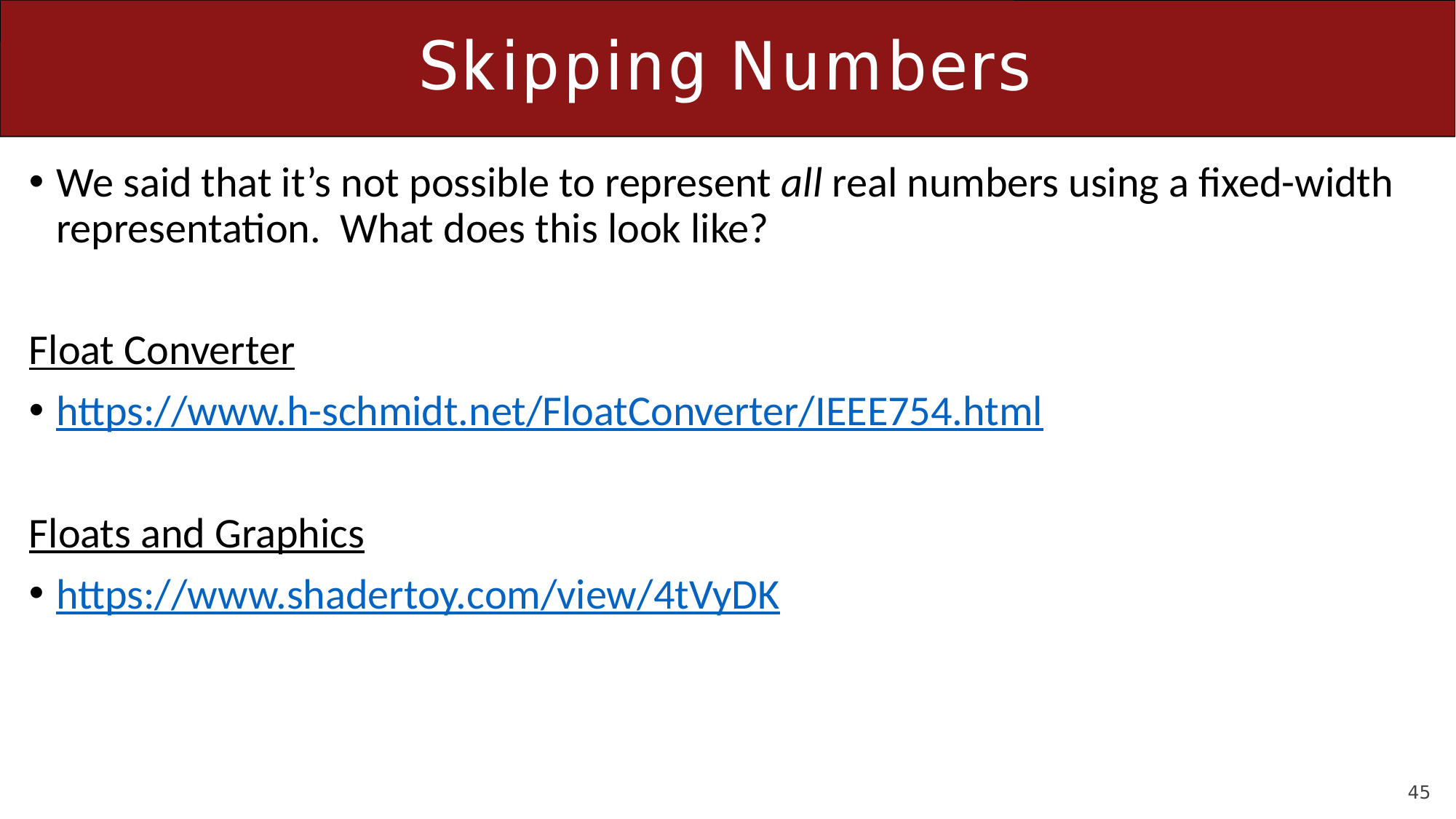

# Skipping Numbers
We said that it’s not possible to represent all real numbers using a fixed-width representation.  What does this look like?

Float Converter
https://www.h-schmidt.net/FloatConverter/IEEE754.html

Floats and Graphics
https://www.shadertoy.com/view/4tVyDK